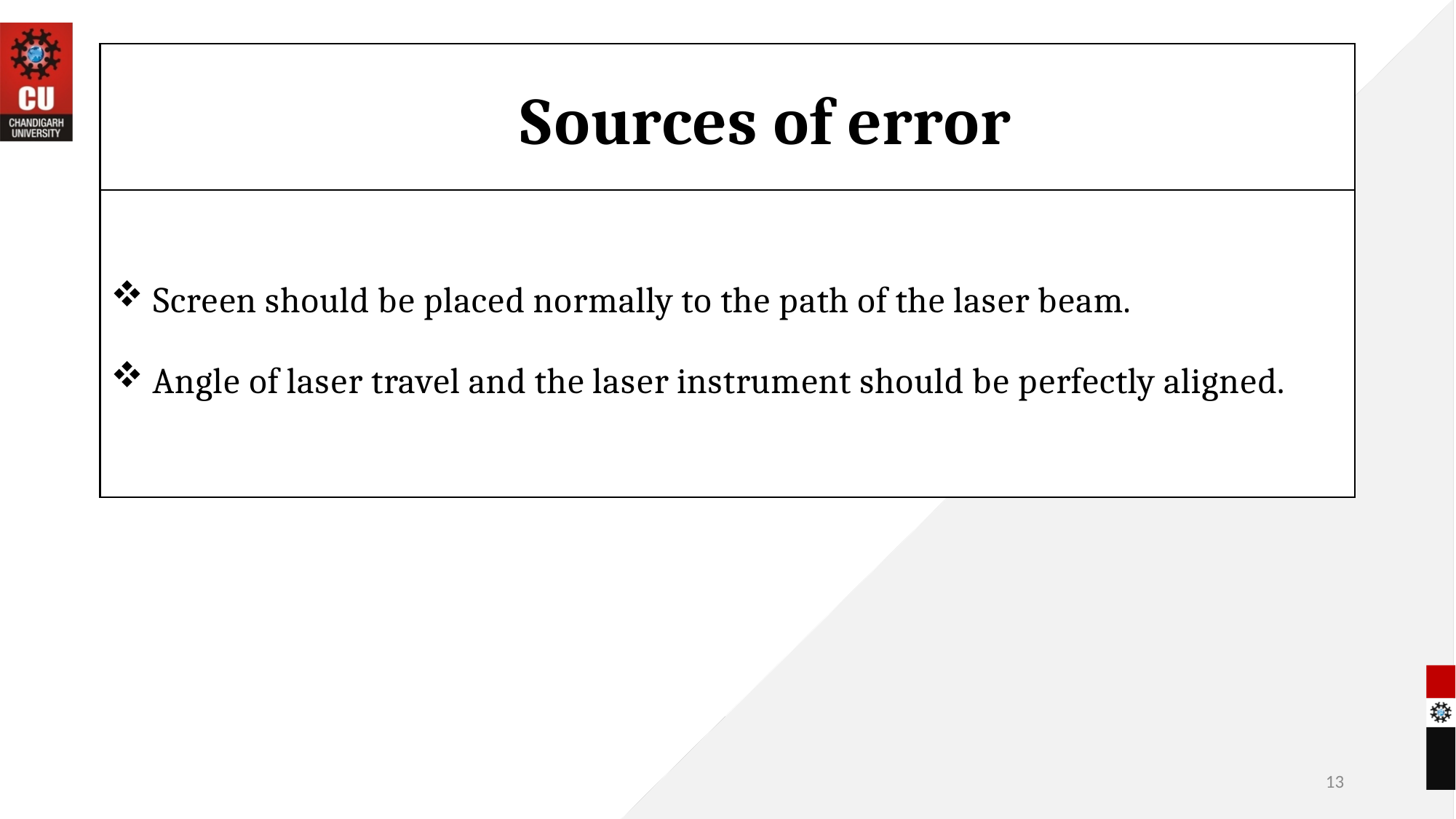

# Sources of error

Screen should be placed normally to the path of the laser beam.
Angle of laser travel and the laser instrument should be perfectly aligned.
13